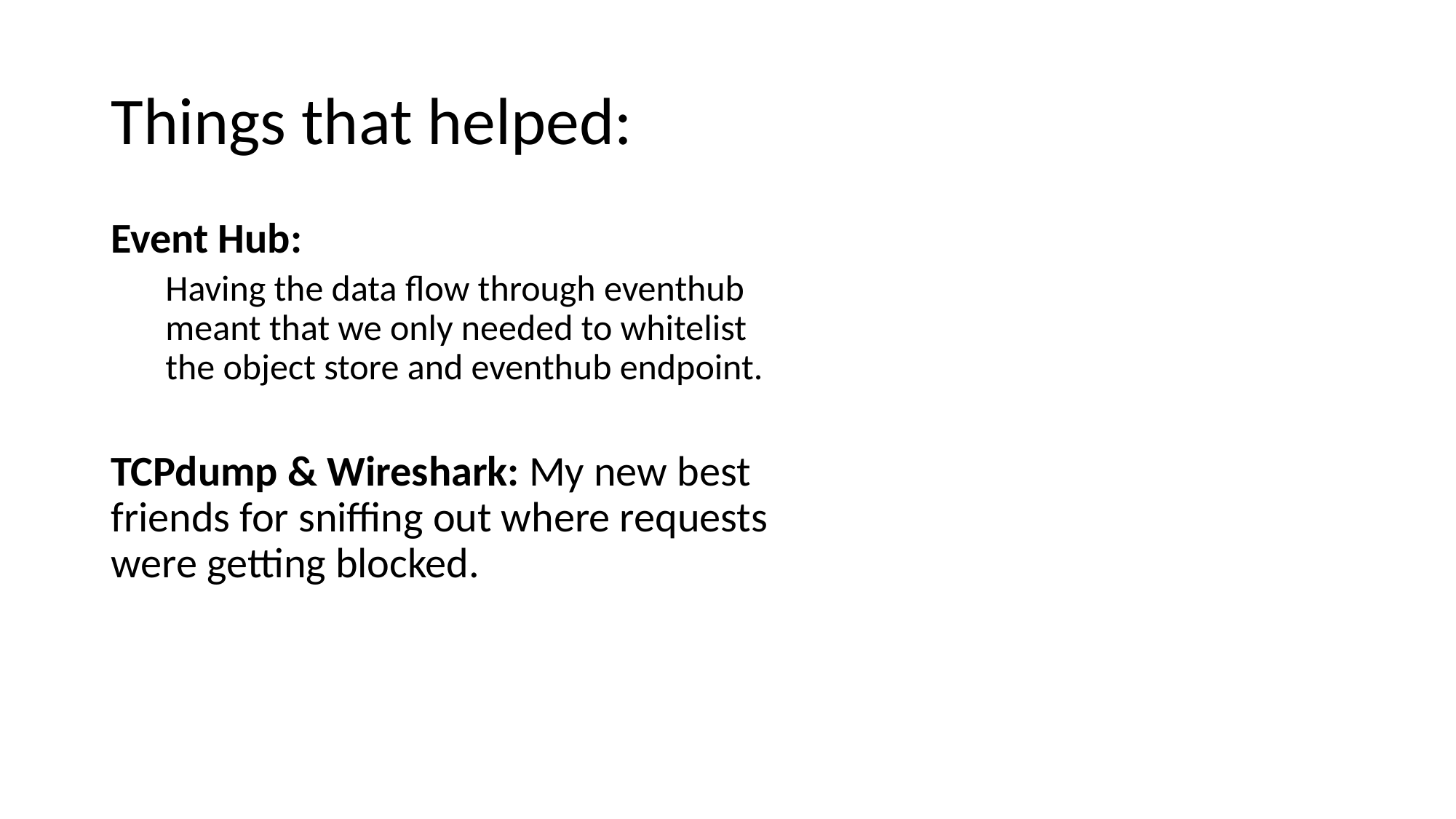

# Things that helped:
Event Hub:
Having the data flow through eventhub meant that we only needed to whitelist the object store and eventhub endpoint.

TCPdump & Wireshark: My new best friends for sniffing out where requests were getting blocked.